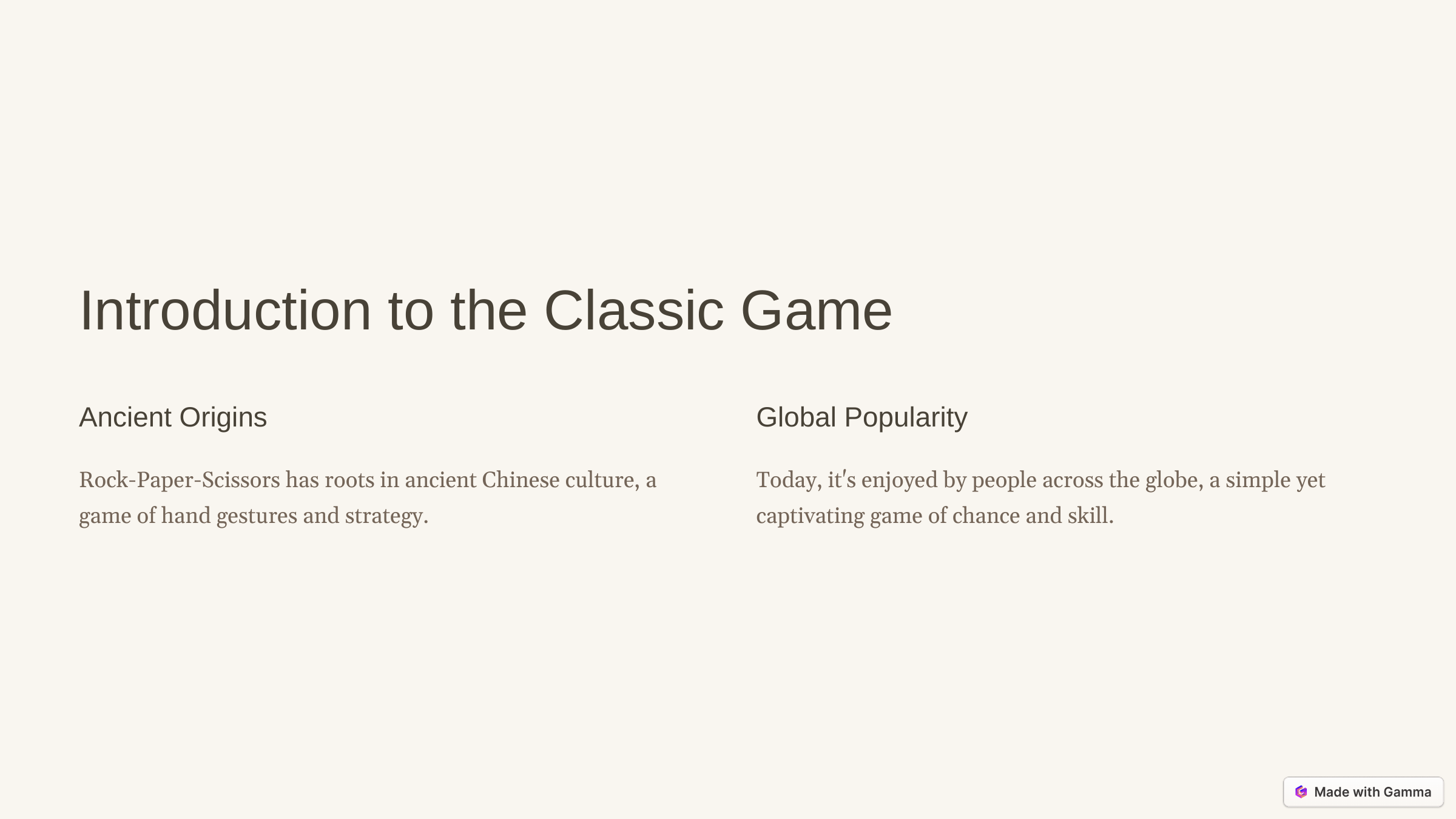

Introduction to the Classic Game
Ancient Origins
Global Popularity
Rock-Paper-Scissors has roots in ancient Chinese culture, a game of hand gestures and strategy.
Today, it's enjoyed by people across the globe, a simple yet captivating game of chance and skill.